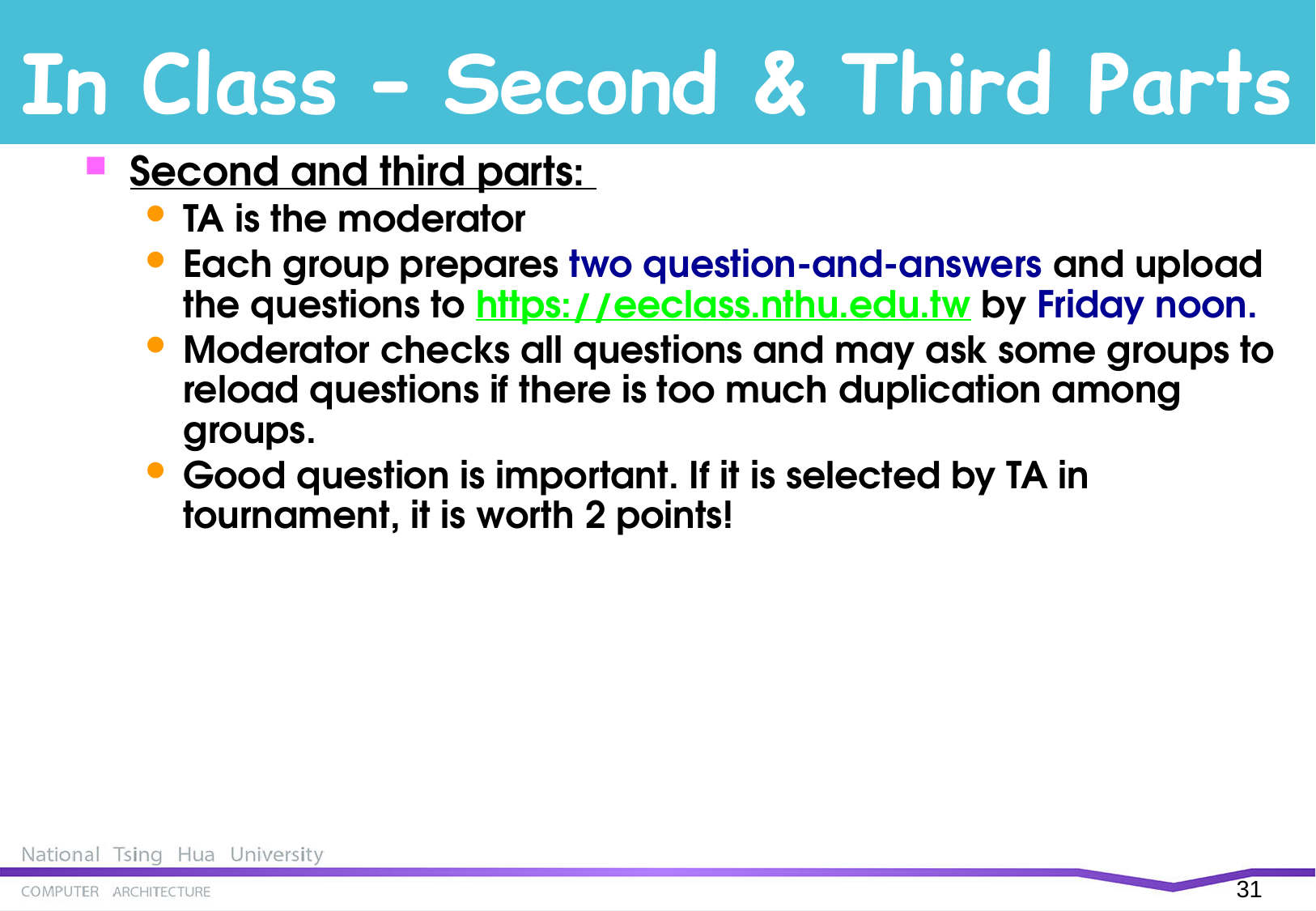

# In Class – Second & Third Parts
Second and third parts:
TA is the moderator
Each group prepares two question-and-answers and upload the questions to https://eeclass.nthu.edu.tw by Friday noon.
Moderator checks all questions and may ask some groups to reload questions if there is too much duplication among groups.
Good question is important. If it is selected by TA in tournament, it is worth 2 points!

31